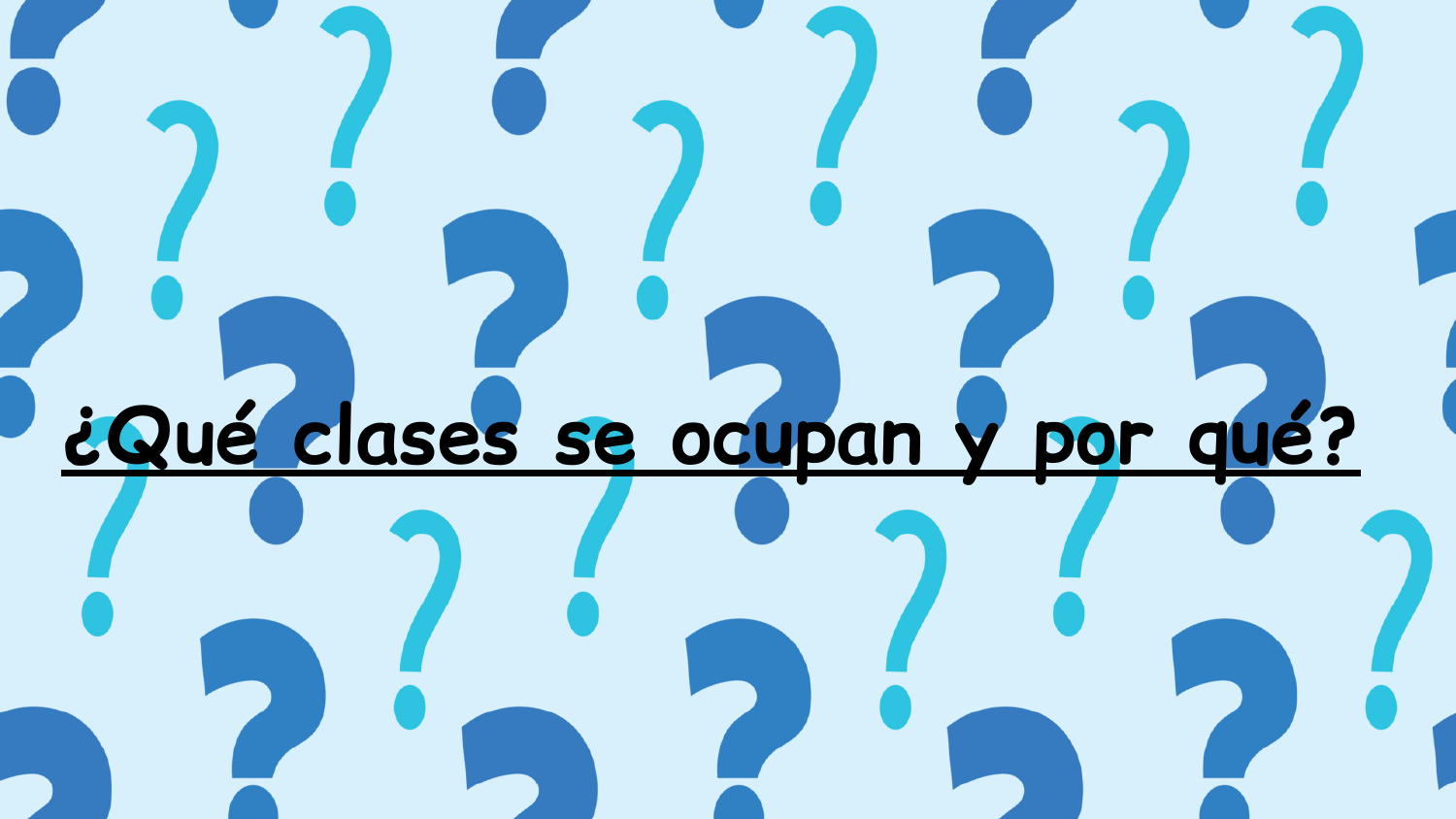

# ¿Qué clases se ocupan y por qué?